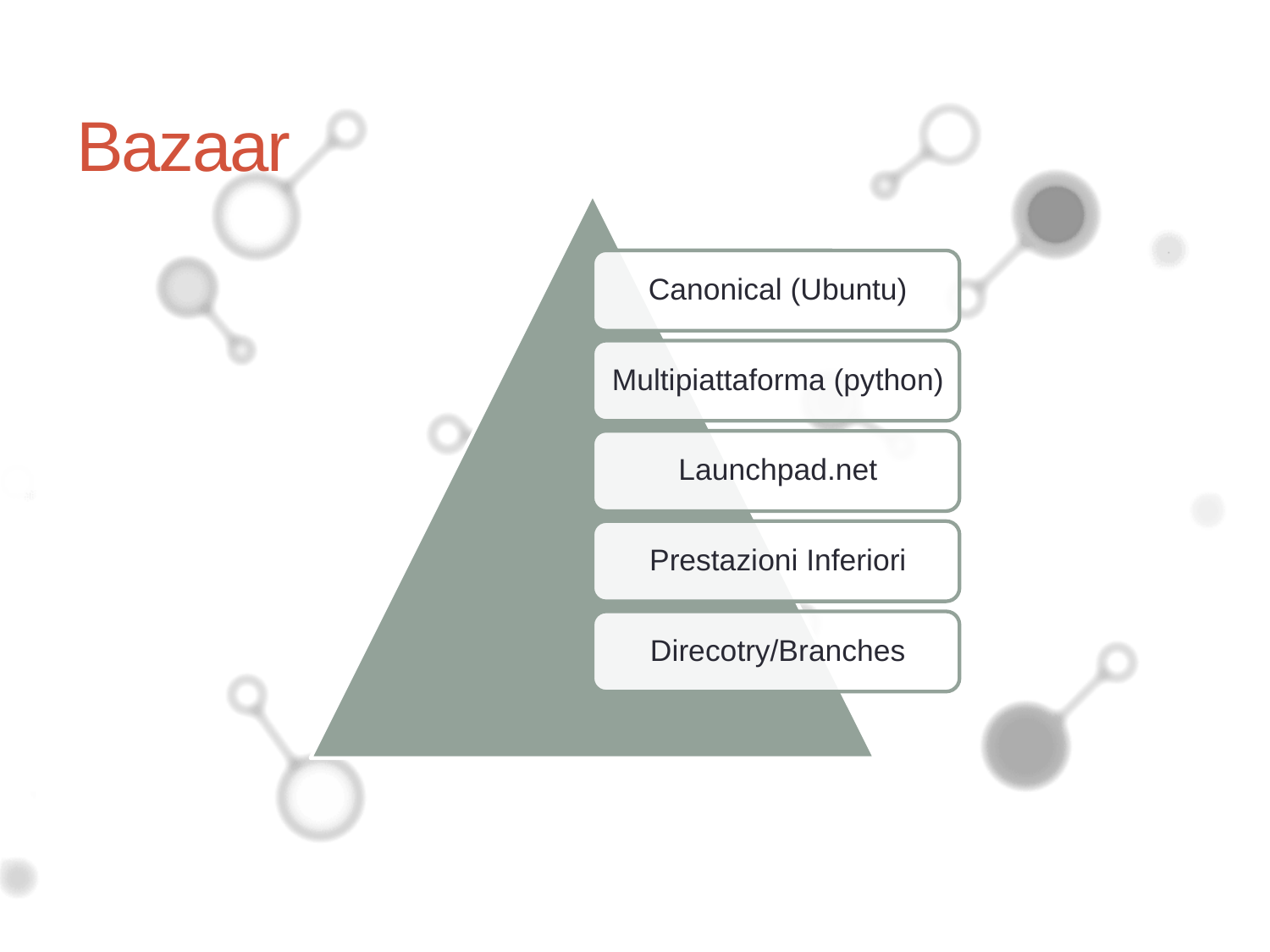

# Bazaar
Canonical (Ubuntu)
Multipiattaforma (python)
Launchpad.net
Prestazioni Inferiori
Direcotry/Branches